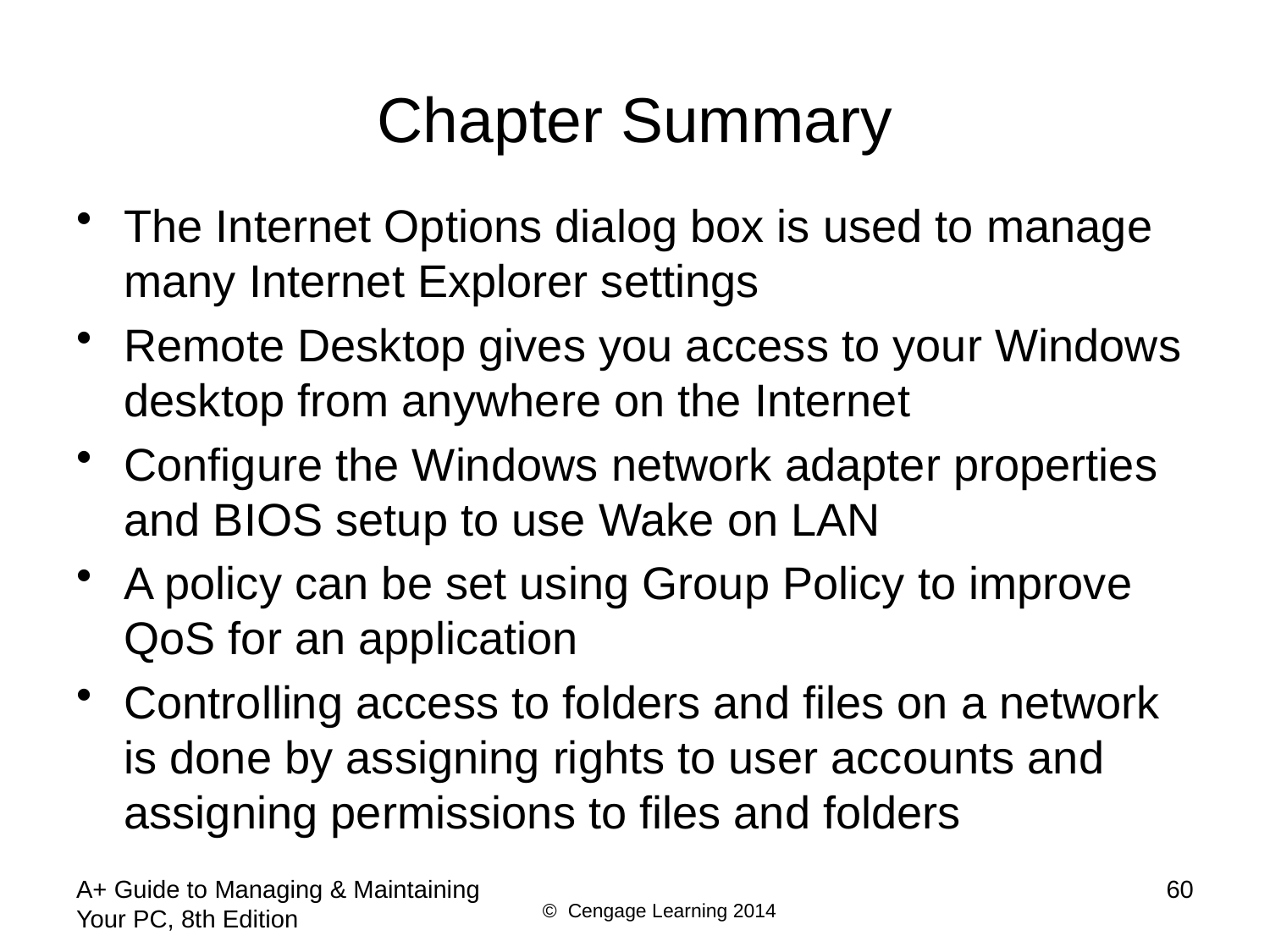

# Chapter Summary
The Internet Options dialog box is used to manage many Internet Explorer settings
Remote Desktop gives you access to your Windows desktop from anywhere on the Internet
Configure the Windows network adapter properties and BIOS setup to use Wake on LAN
A policy can be set using Group Policy to improve QoS for an application
Controlling access to folders and files on a network is done by assigning rights to user accounts and assigning permissions to files and folders
A+ Guide to Managing & Maintaining Your PC, 8th Edition
60